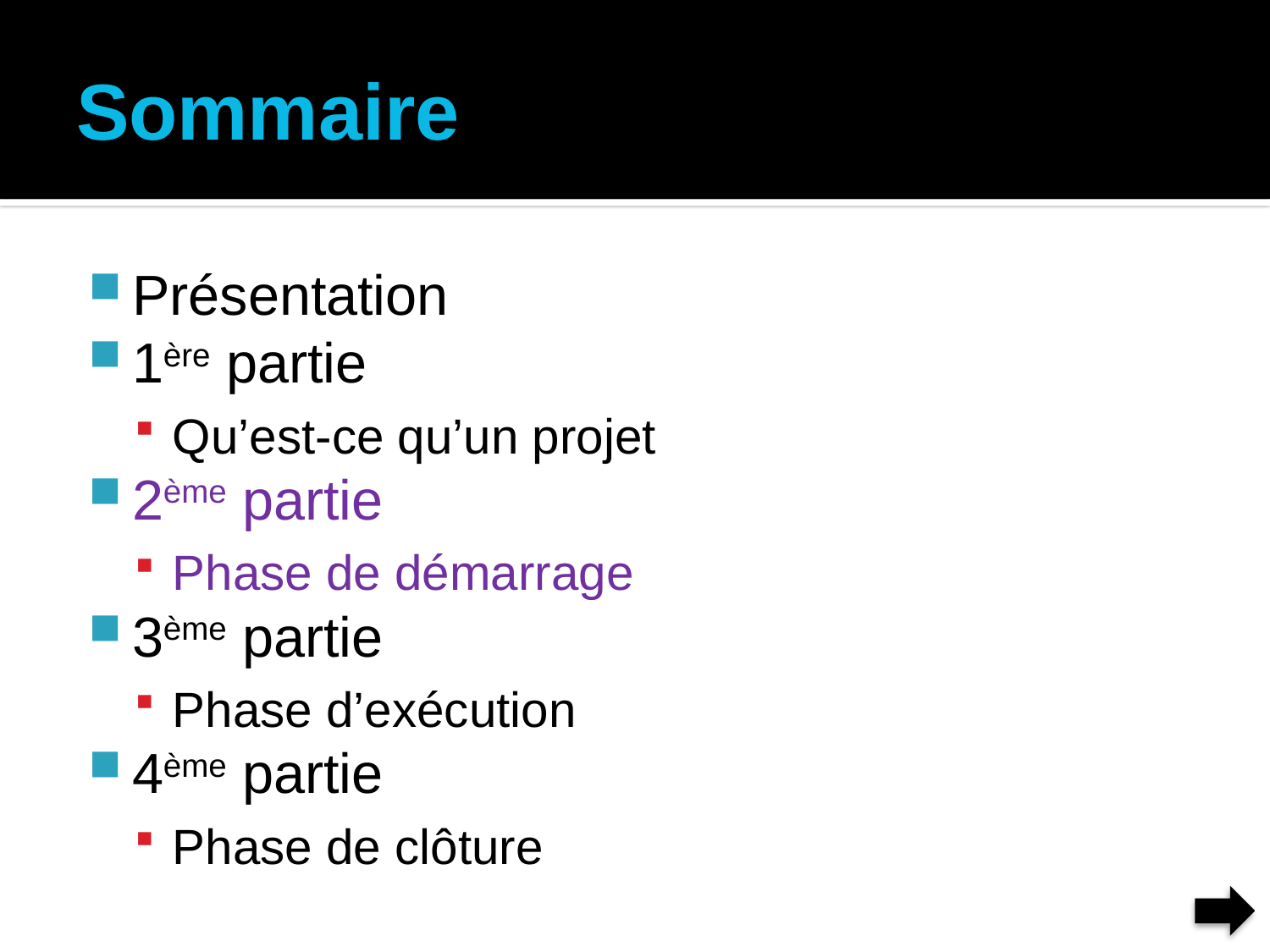

# Sommaire
Présentation
1ère partie
Qu’est-ce qu’un projet
2ème partie
Phase de démarrage
3ème partie
Phase d’exécution
4ème partie
Phase de clôture